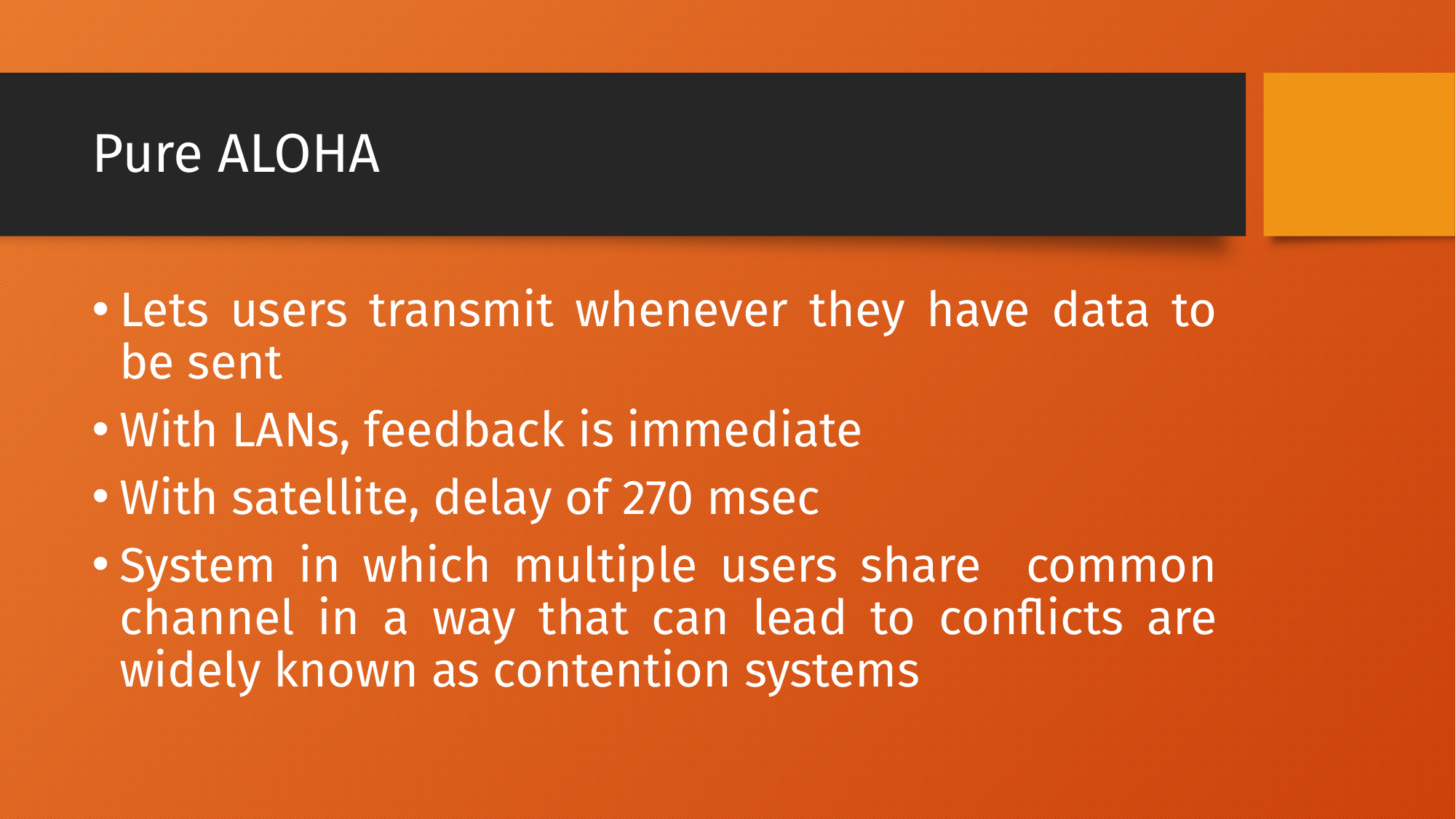

# Pure ALOHA
Lets users transmit whenever they have data to be sent
With LANs, feedback is immediate
With satellite, delay of 270 msec
System in which multiple users share  common channel in a way that can lead to conflicts are widely known as contention systems